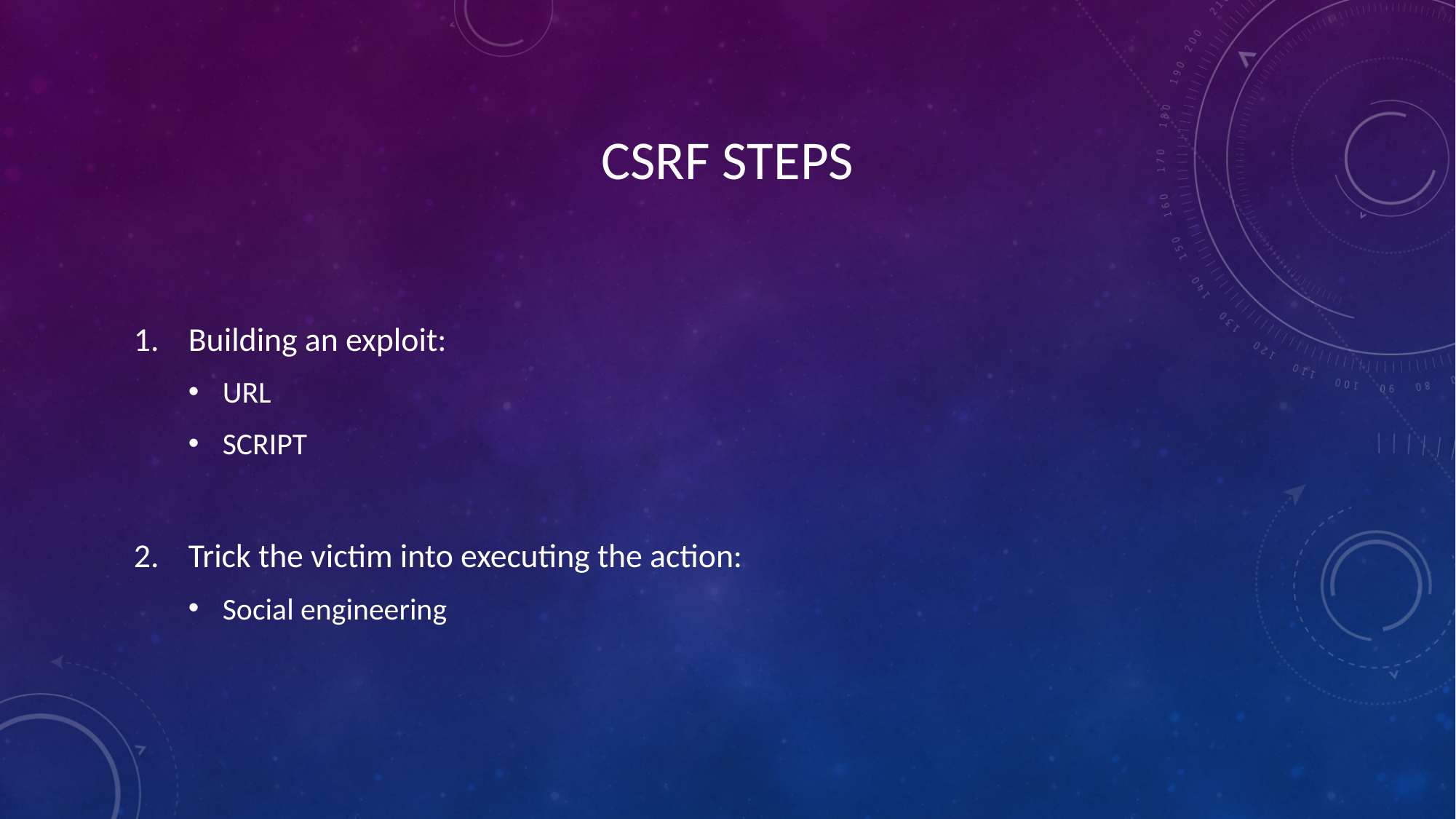

# Csrf steps
Building an exploit:
URL
SCRIPT

Trick the victim into executing the action:
Social engineering